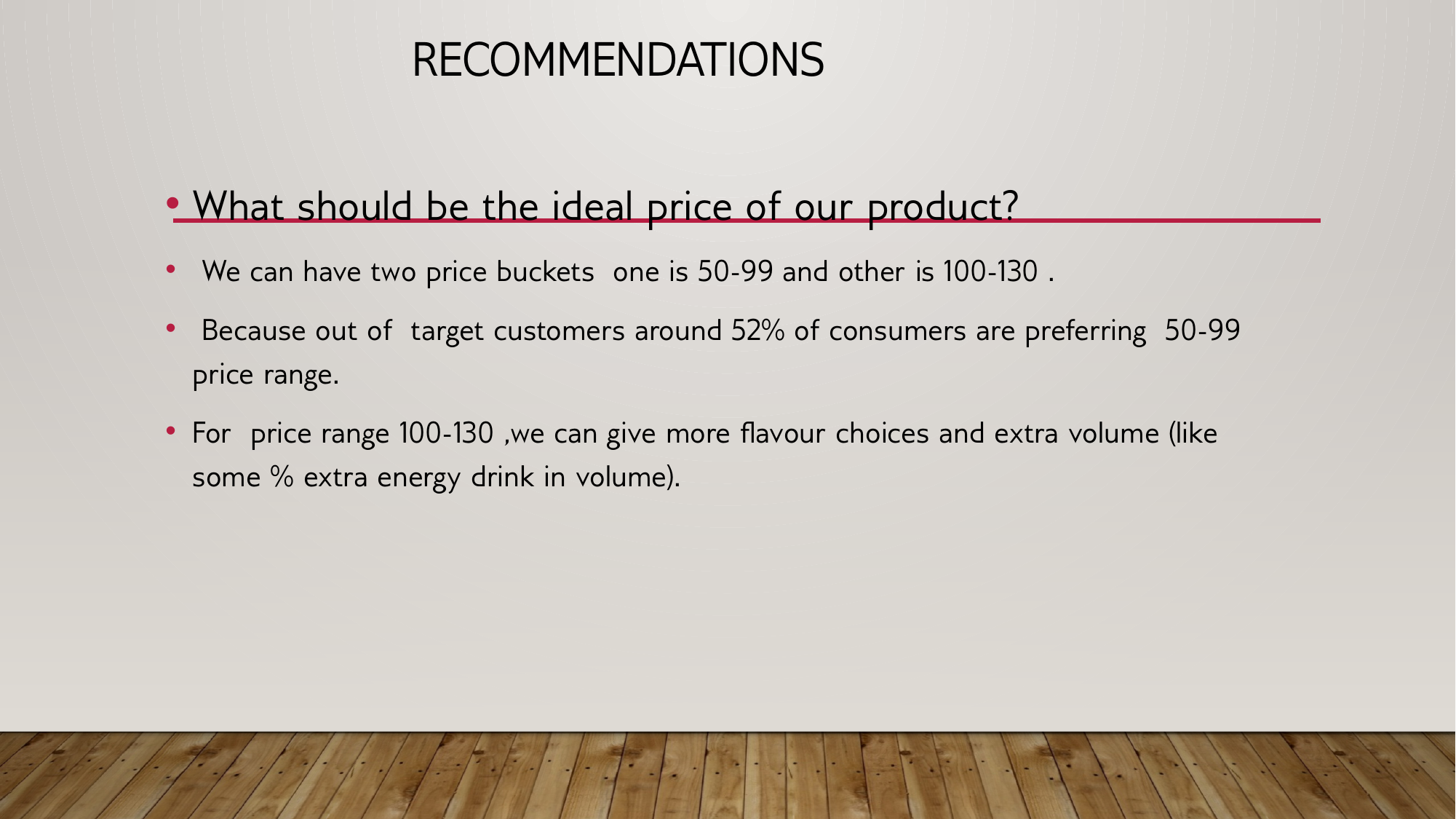

# Recommendations
What should be the ideal price of our product?
 We can have two price buckets  one is 50-99 and other is 100-130 .
 Because out of  target customers around 52% of consumers are preferring  50-99  price range.
For  price range 100-130 ,we can give more flavour choices and extra volume (like some % extra energy drink in volume).